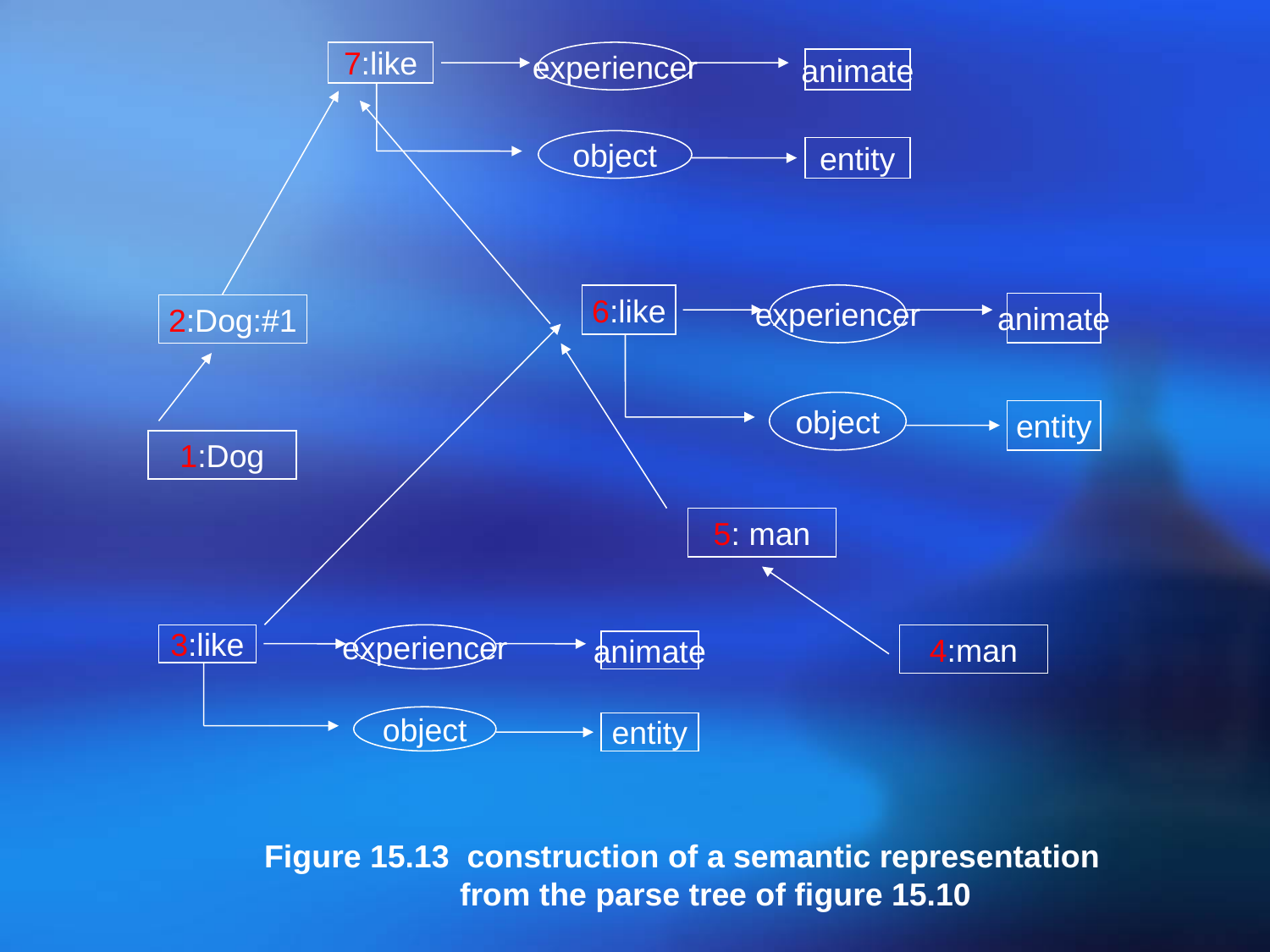

7:like
experiencer
animate

object
entity

6:like
experiencer
animate

object
entity

2:Dog:#1

1:Dog
5: man

3:like
experiencer
animate

object
entity

4:man
Figure 15.13  construction of a semantic representation
                      from the parse tree of figure 15.10